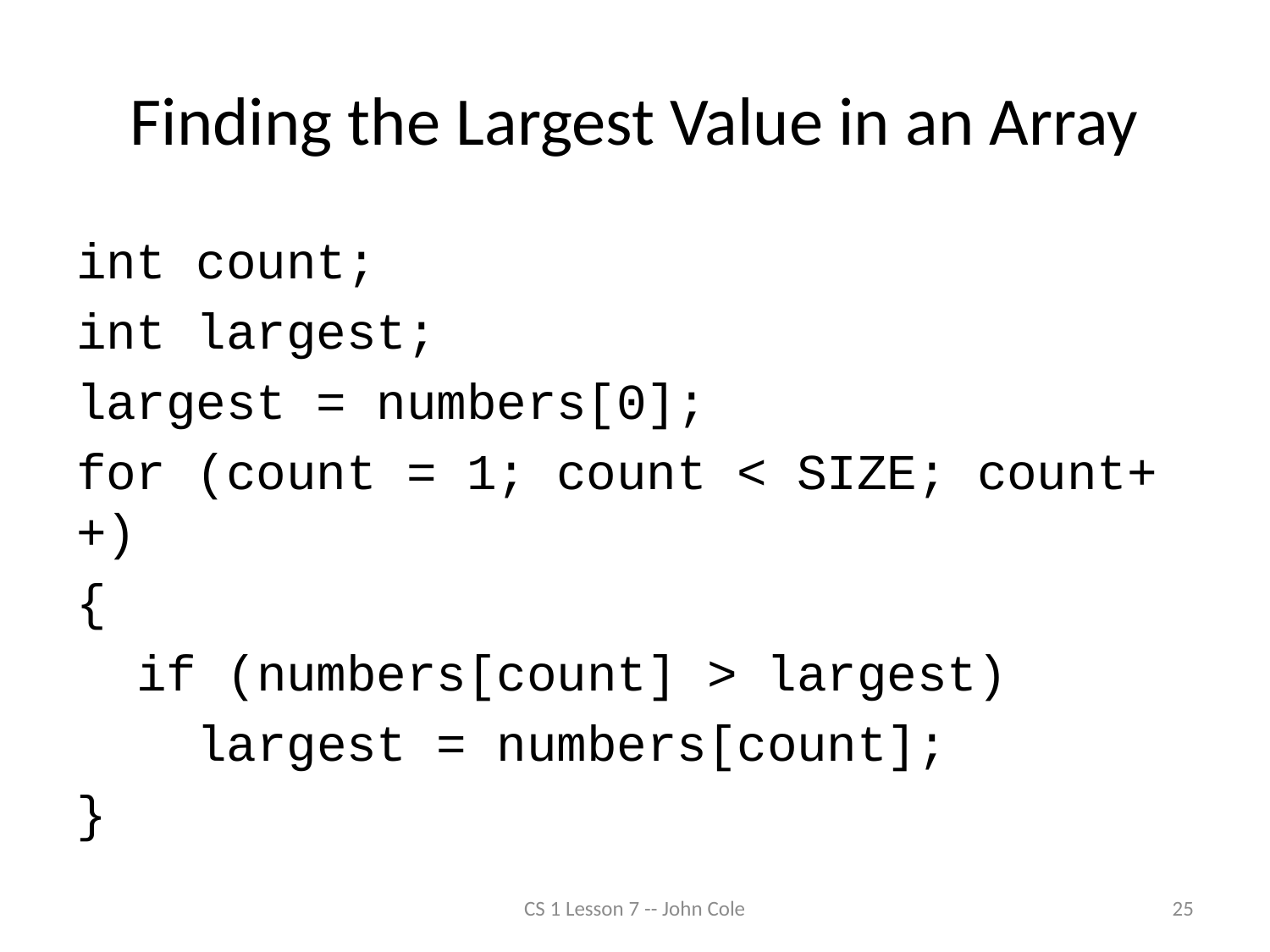

# Finding the Largest Value in an Array
int count;
int largest;
largest = numbers[0];
for (count = 1; count < SIZE; count++)
{
  if (numbers[count] > largest)
    largest = numbers[count];
}

CS 1 Lesson 7 -- John Cole
25